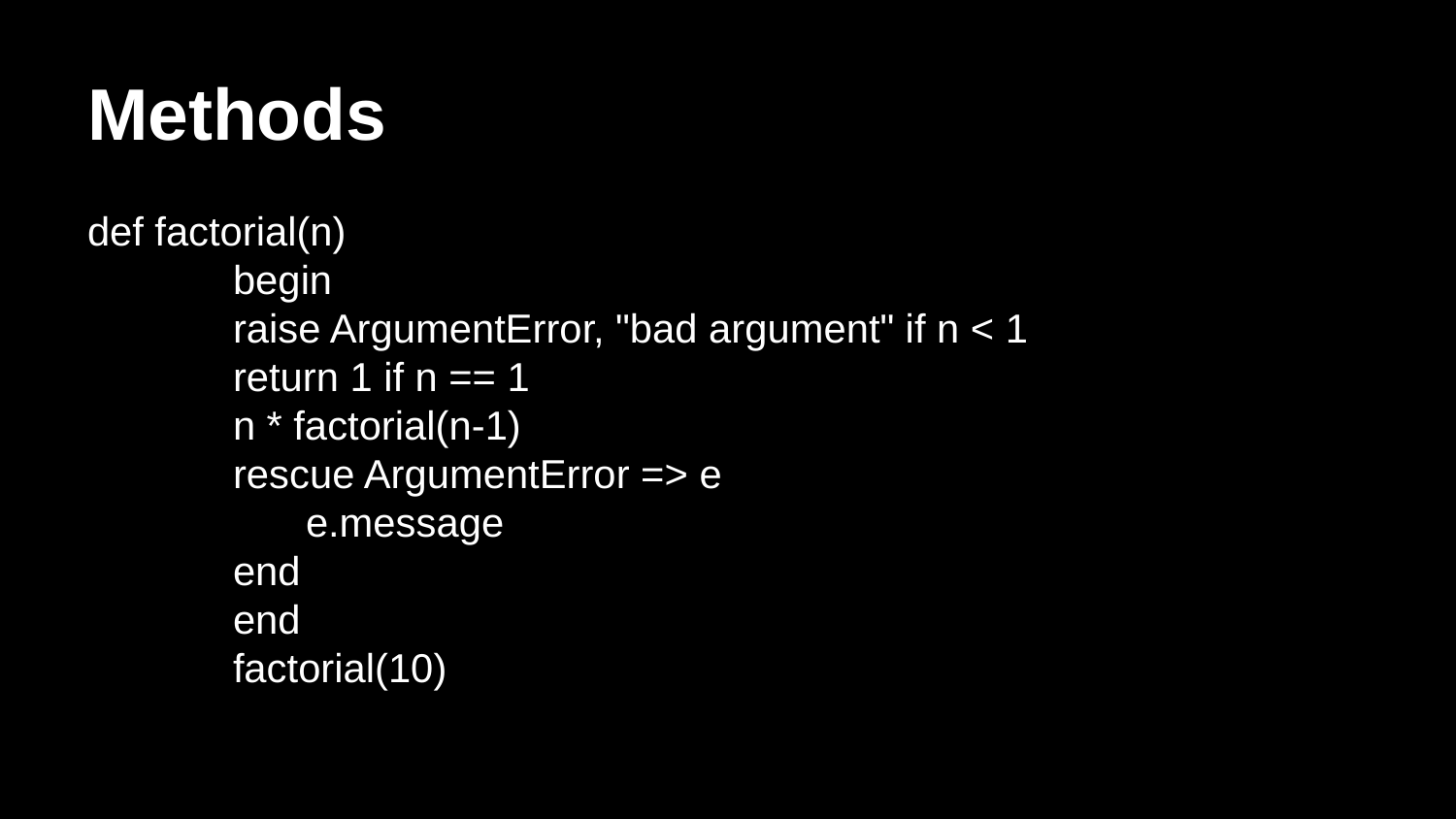

# Methods
def factorial(n)
	begin
raise ArgumentError, "bad argument" if n < 1
return 1 if n == 1
n * factorial(n-1)
rescue ArgumentError => e
	e.message
end
end
factorial(10)